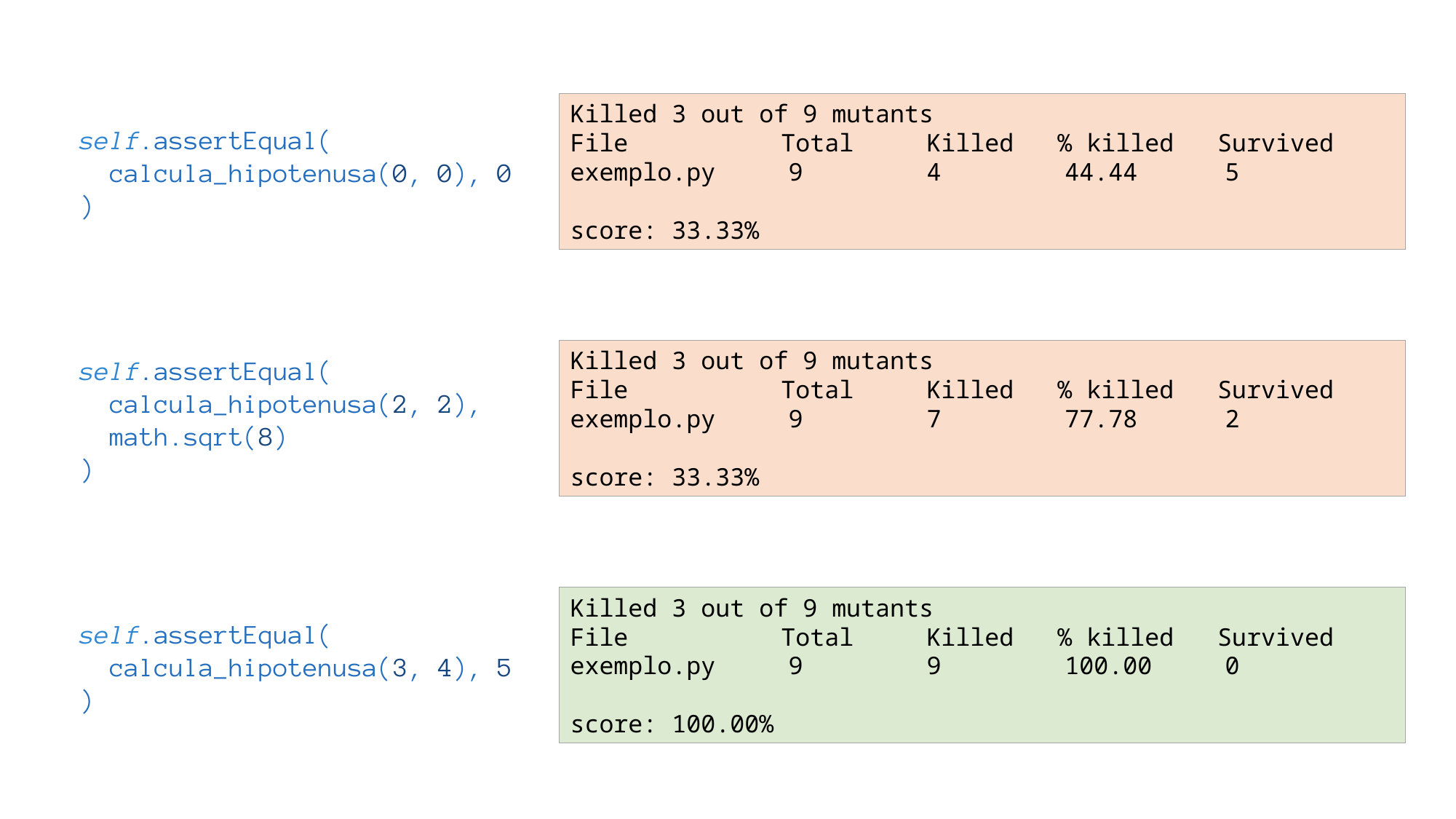

Killed 3 out of 9 mutants
File	       Total	  Killed   % killed   Survived
exemplo.py	9	  4	    44.44	5

score: 33.33%
self.assertEqual(
  calcula_hipotenusa(0, 0), 0
)
Killed 3 out of 9 mutants
File	       Total	  Killed   % killed   Survived
exemplo.py	9	  7	    77.78	2

score: 33.33%
self.assertEqual(
  calcula_hipotenusa(2, 2),
  math.sqrt(8)
)
Killed 3 out of 9 mutants
File	       Total	  Killed   % killed   Survived
exemplo.py	9	  9	    100.00	0

score: 100.00%
self.assertEqual(
  calcula_hipotenusa(3, 4), 5
)